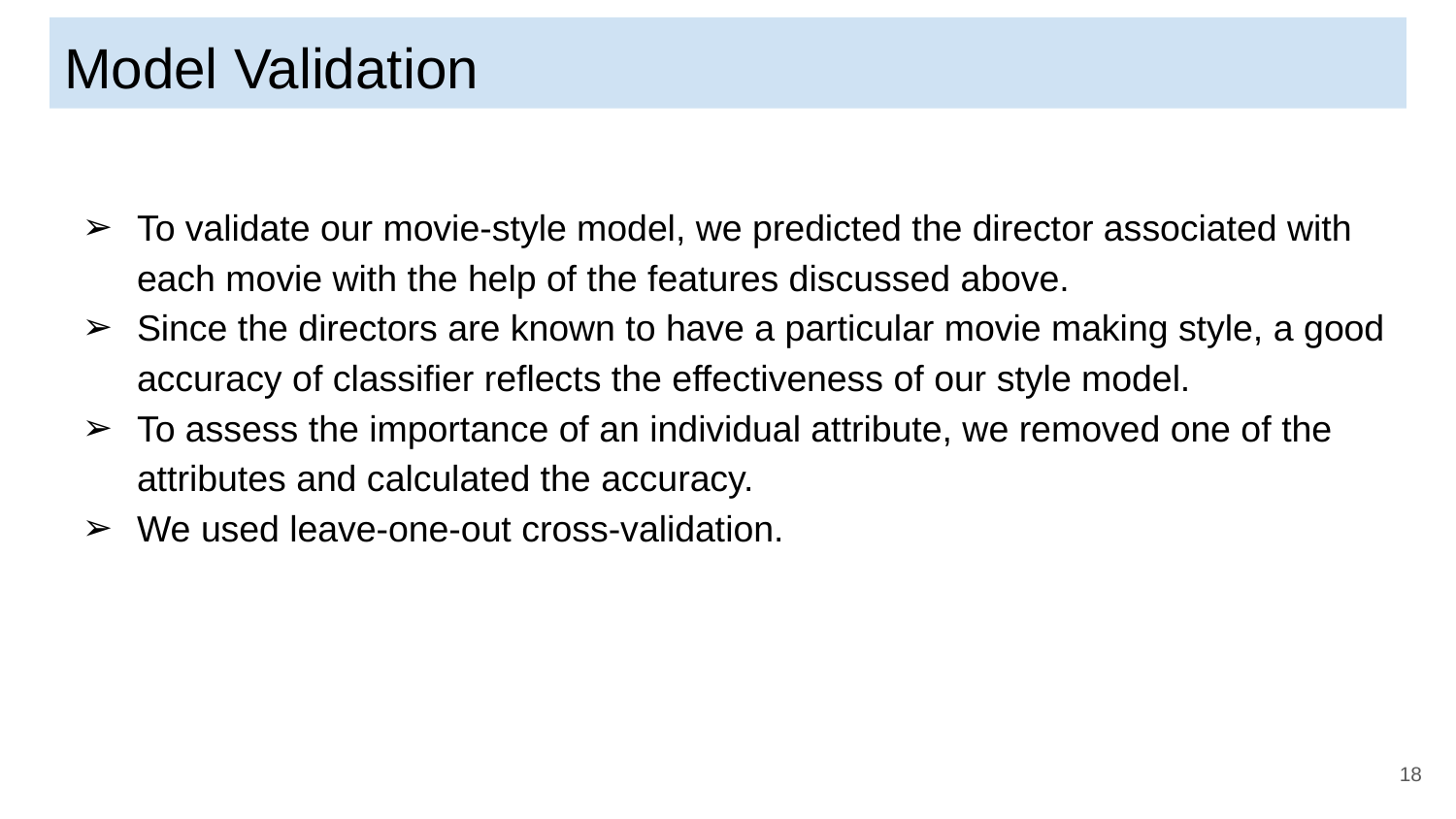

# Model Validation
To validate our movie-style model, we predicted the director associated with each movie with the help of the features discussed above.
Since the directors are known to have a particular movie making style, a good accuracy of classifier reflects the effectiveness of our style model.
To assess the importance of an individual attribute, we removed one of the attributes and calculated the accuracy.
We used leave-one-out cross-validation.

18